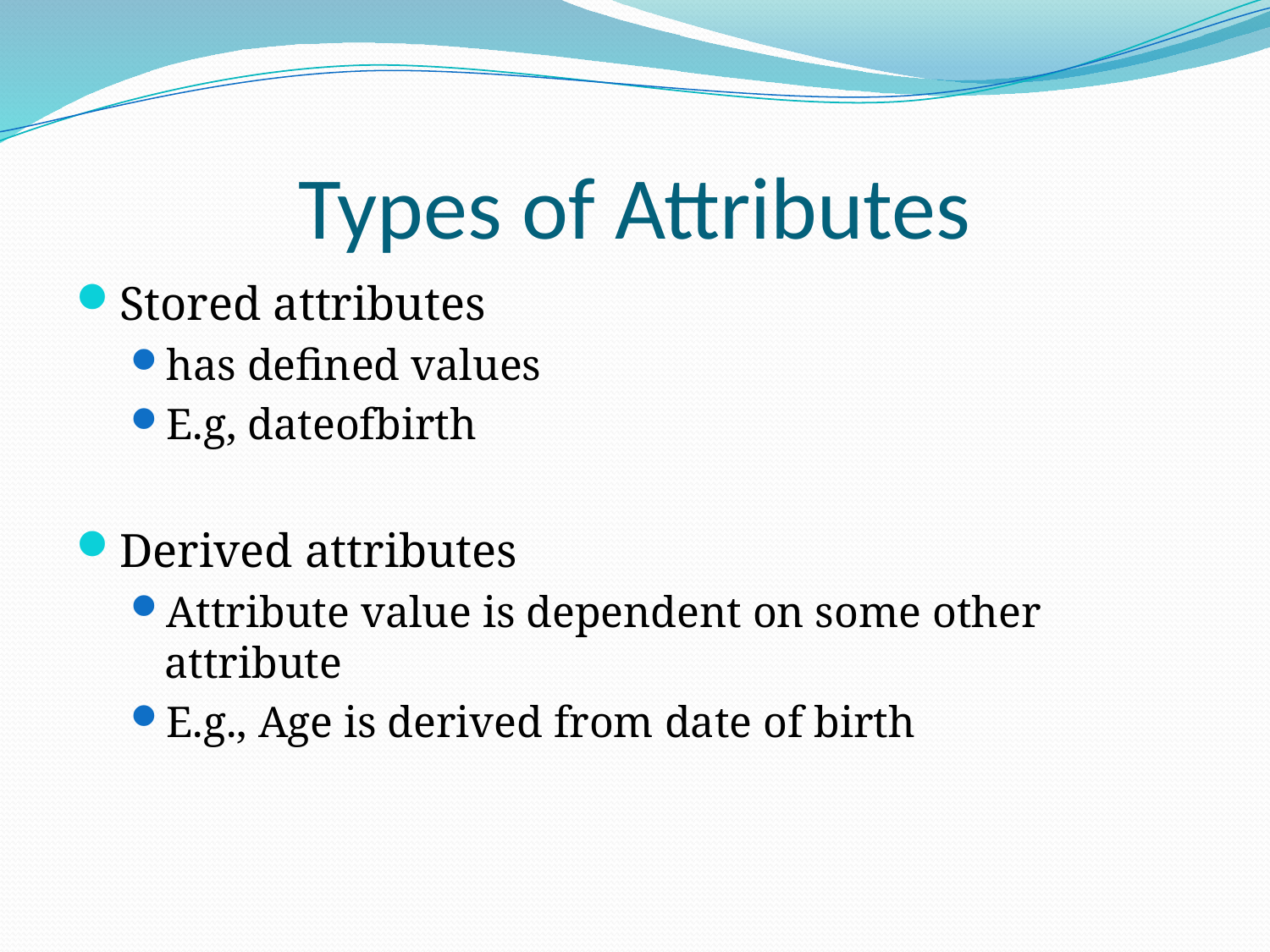

# Types of Attributes
Stored attributes
has defined values
E.g, dateofbirth

Derived attributes
Attribute value is dependent on some other attribute
E.g., Age is derived from date of birth